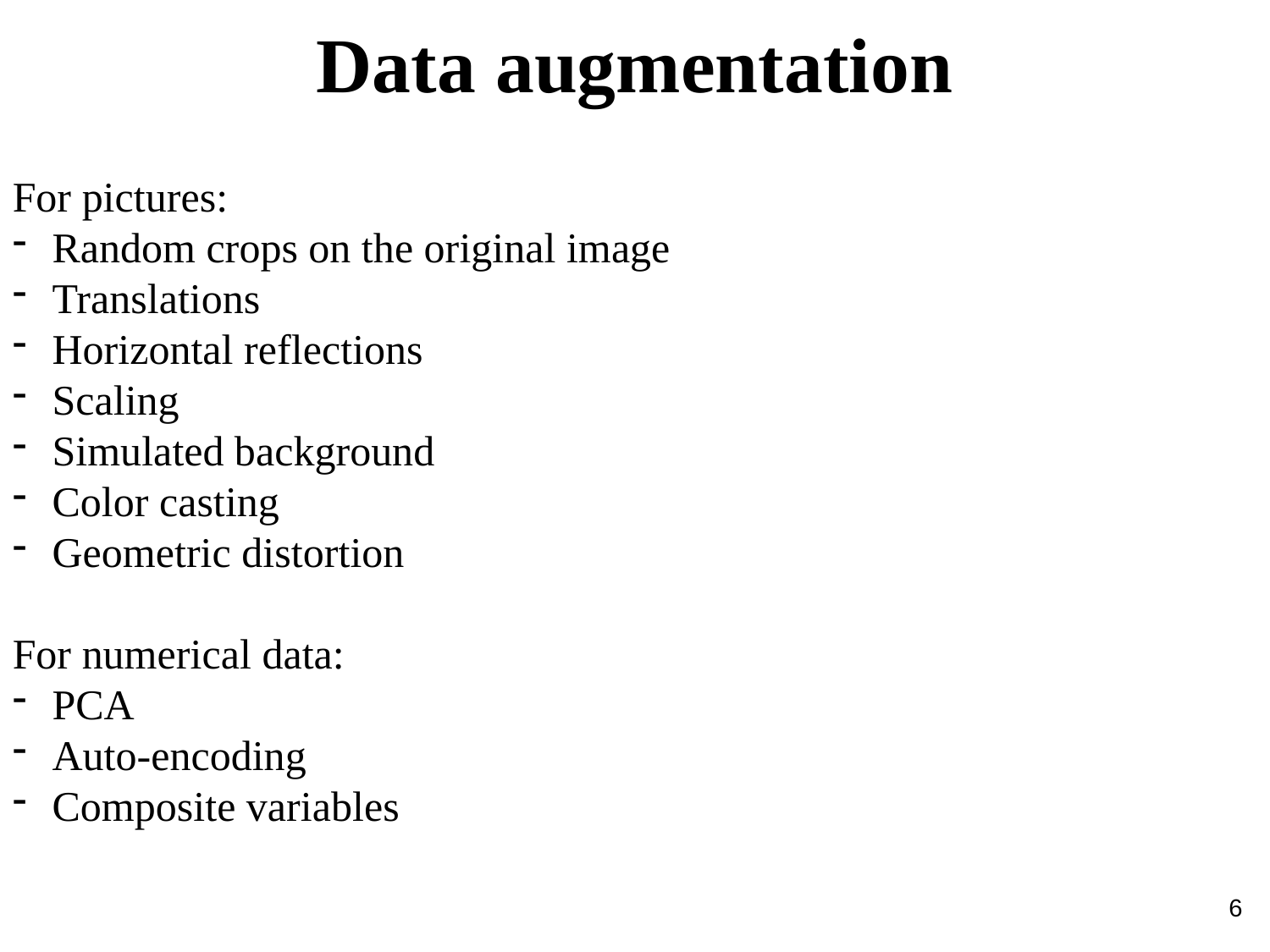

Data augmentation
For pictures:
Random crops on the original image
Translations
Horizontal reflections
Scaling
Simulated background
Color casting
Geometric distortion

For numerical data:
PCA
Auto-encoding
Composite variables
6